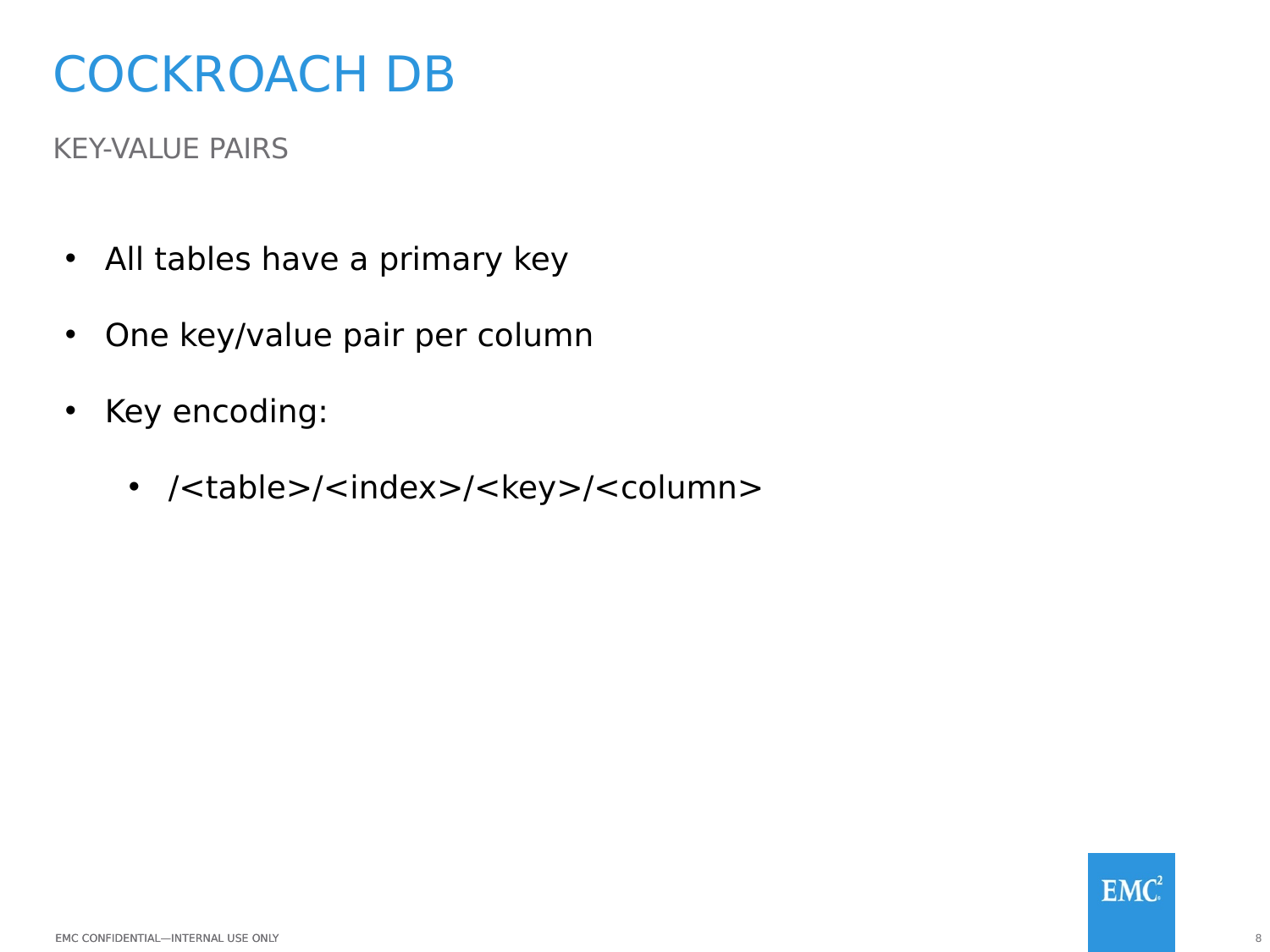

# Cockroach DB
KEY-VALUE PAIRS
All tables have a primary key

One key/value pair per column

Key encoding:

/<table>/<index>/<key>/<column>